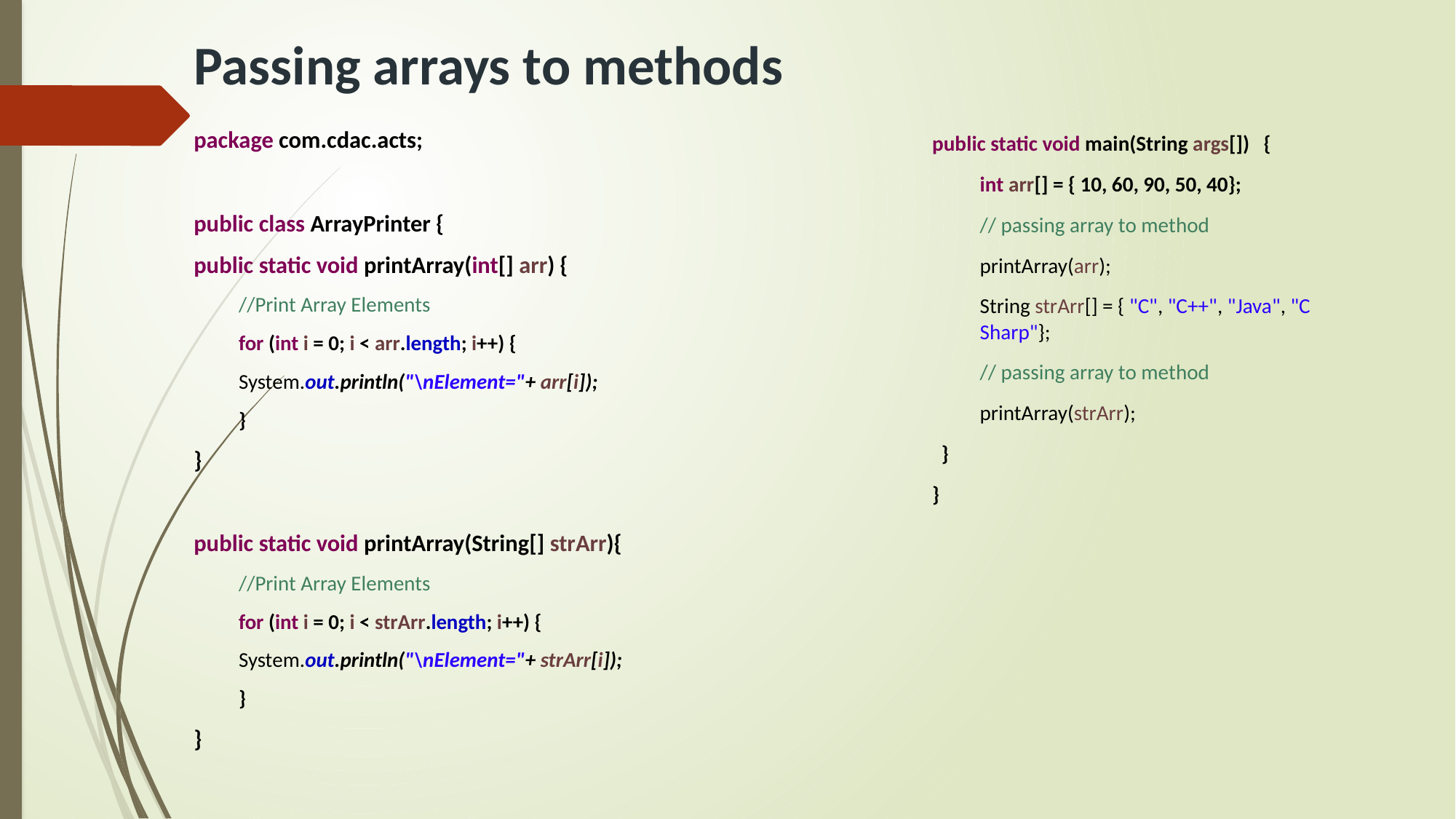

# Passing arrays to methods
package com.cdac.acts;

public class ArrayPrinter {
public static void printArray(int[] arr) {
//Print Array Elements
for (int i = 0; i < arr.length; i++) {
	System.out.println("\nElement="+ arr[i]);
}
}

public static void printArray(String[] strArr){
//Print Array Elements
for (int i = 0; i < strArr.length; i++) {
	System.out.println("\nElement="+ strArr[i]);
	}
}

public static void main(String args[])   {
int arr[] = { 10, 60, 90, 50, 40};
// passing array to method
printArray(arr);
String strArr[] = { "C", "C++", "Java", "C Sharp"};
// passing array to method
printArray(strArr);
  }
}